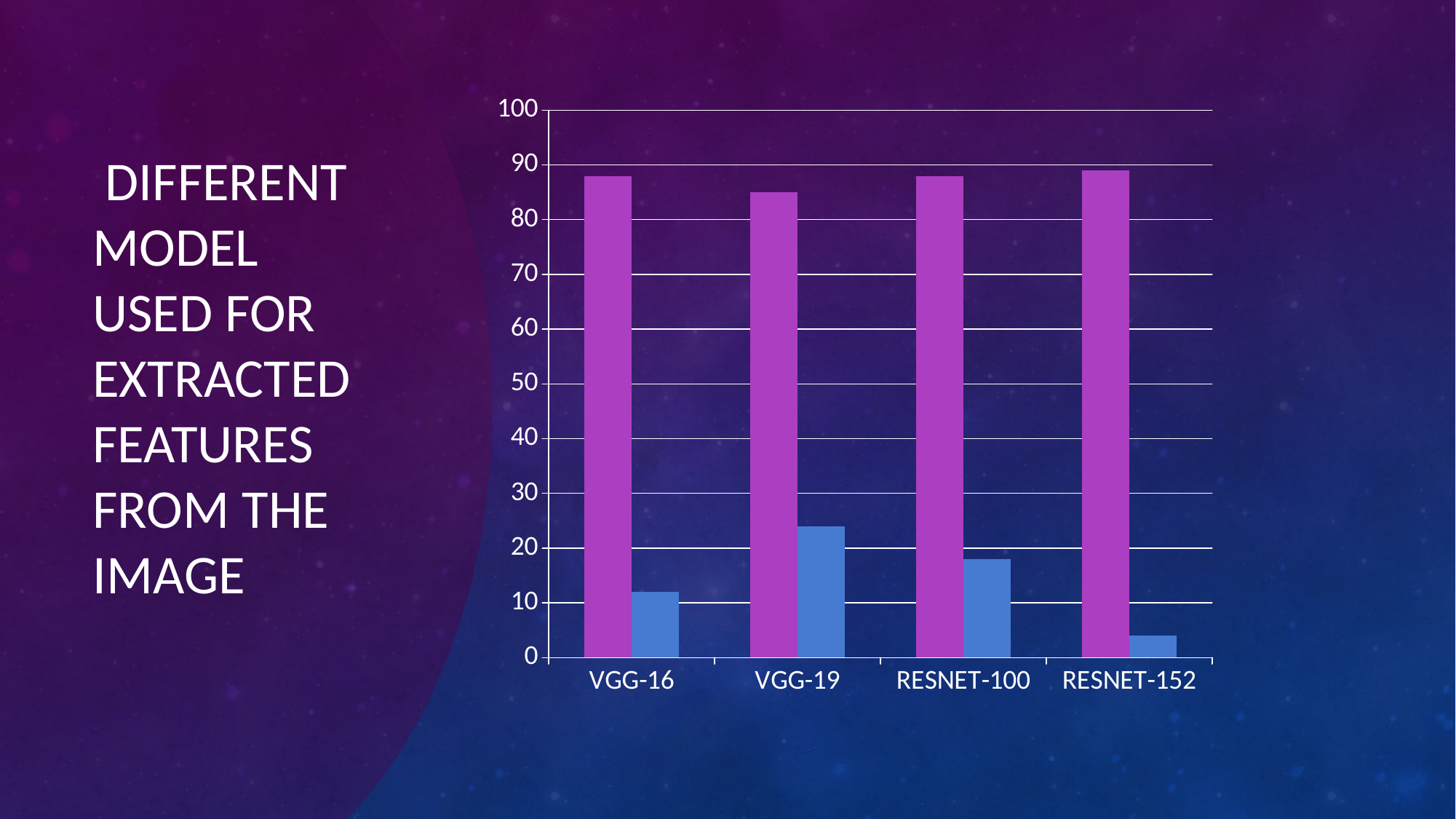

Show and tell
 Different model used for extracted features from the image

### Chart

| Category | Series 1 | Series 2 |
|---|---|---|
| VGG-16 | 88.0 | 12.0 |
| VGG-19 | 85.0 | 24.0 |
| RESNET-100 | 88.0 | 18.0 |
| RESNET-152 | 89.0 | 4.0 |
Uses a multilayered Long Short-Term Memory (LSTM)
One LSTM is used to read the input sequence to obtain large fixed-dimensional vector
Another LSTM is used to extract the output sequence from that vector
It can learn data with a long-range temporal dependencies
The model stops making predictions after it reaches the end of sentence token